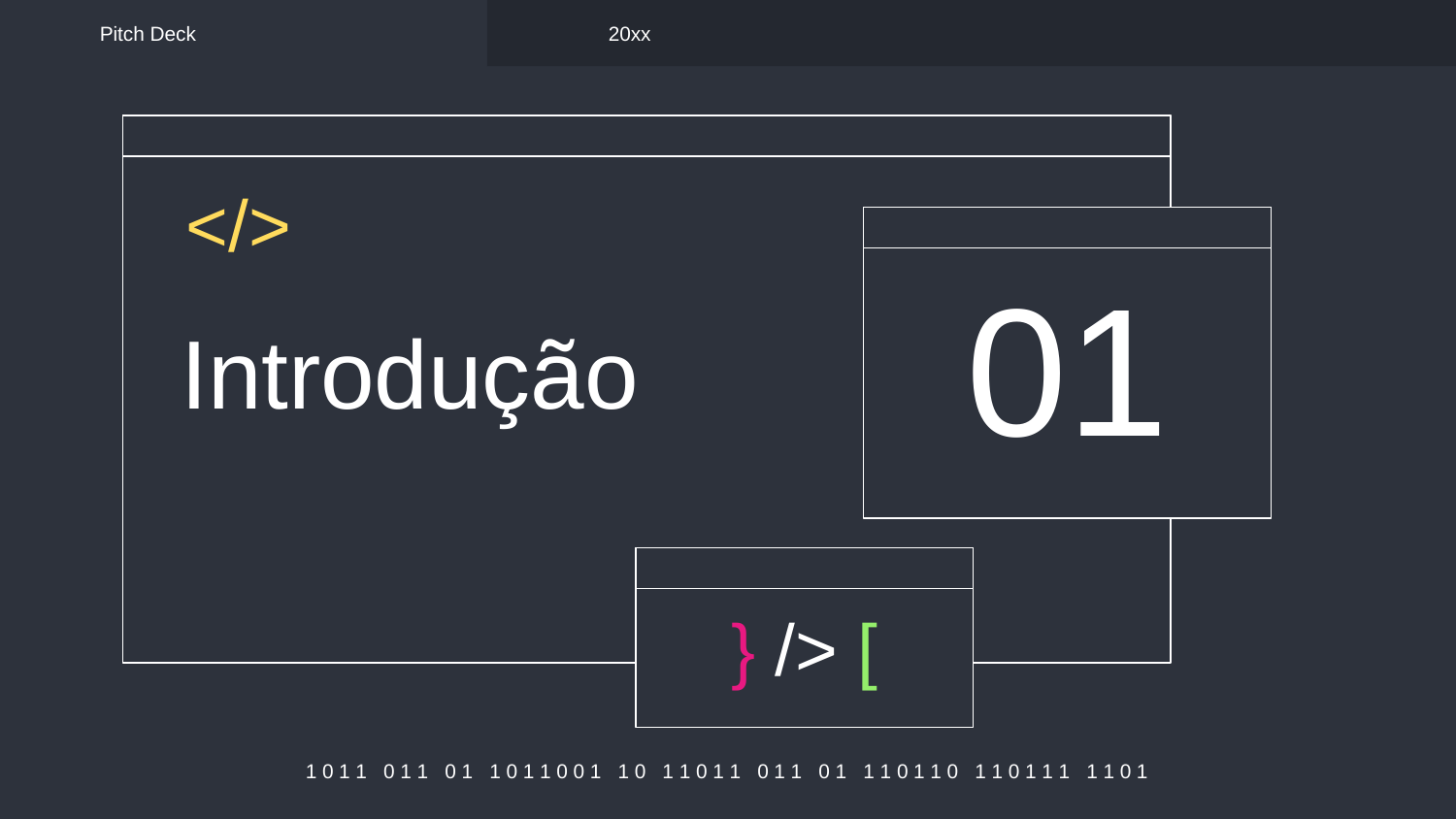

Pitch Deck
20xx

</>

01
# Introdução

} /> [